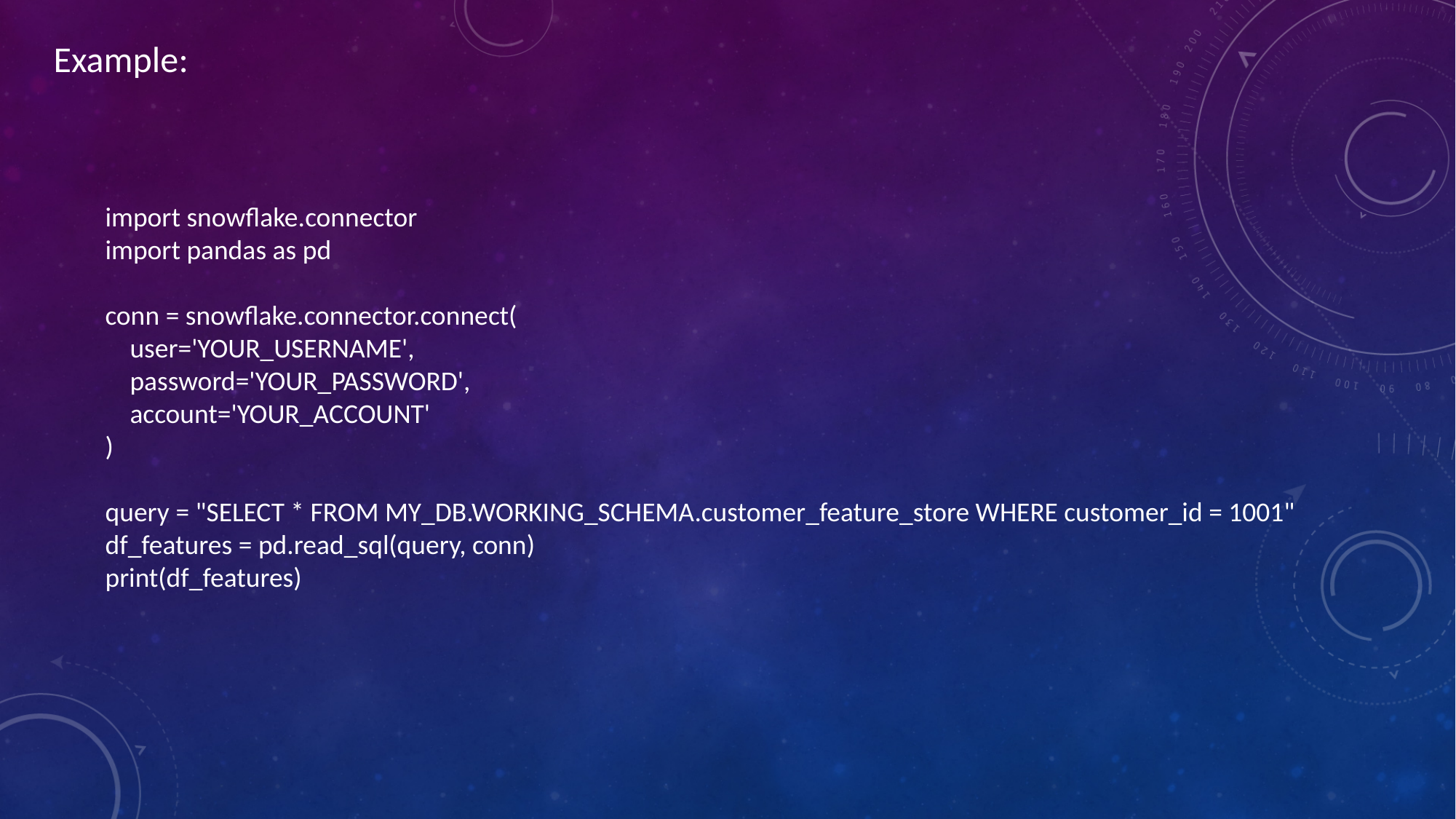

Example:

import snowflake.connector
import pandas as pd

conn = snowflake.connector.connect(
    user='YOUR_USERNAME',
    password='YOUR_PASSWORD',
    account='YOUR_ACCOUNT'
)

query = "SELECT * FROM MY_DB.WORKING_SCHEMA.customer_feature_store WHERE customer_id = 1001"
df_features = pd.read_sql(query, conn)
print(df_features)